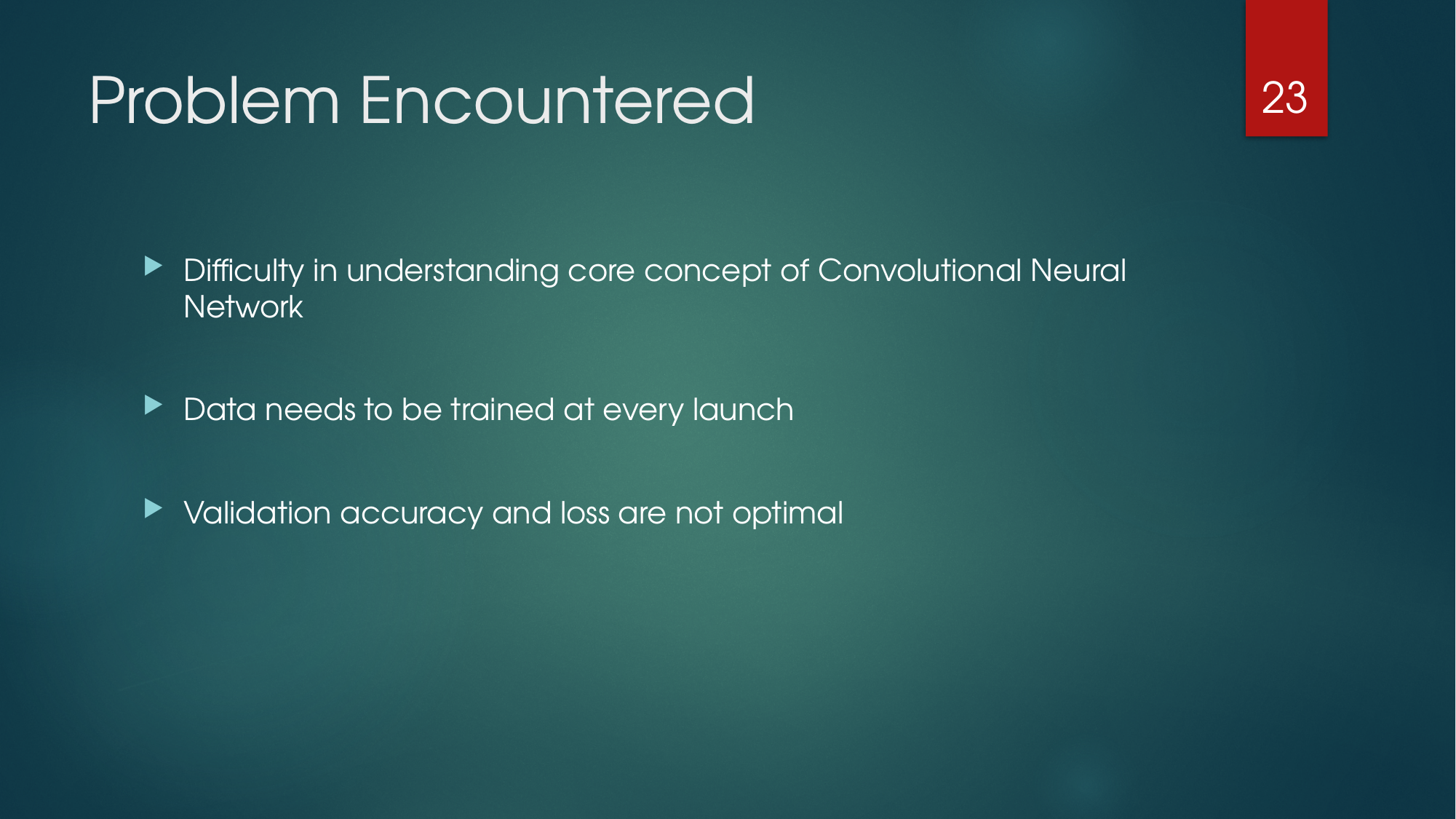

23
# Problem Encountered
Difficulty in understanding core concept of Convolutional Neural Network

Data needs to be trained at every launch

Validation accuracy and loss are not optimal